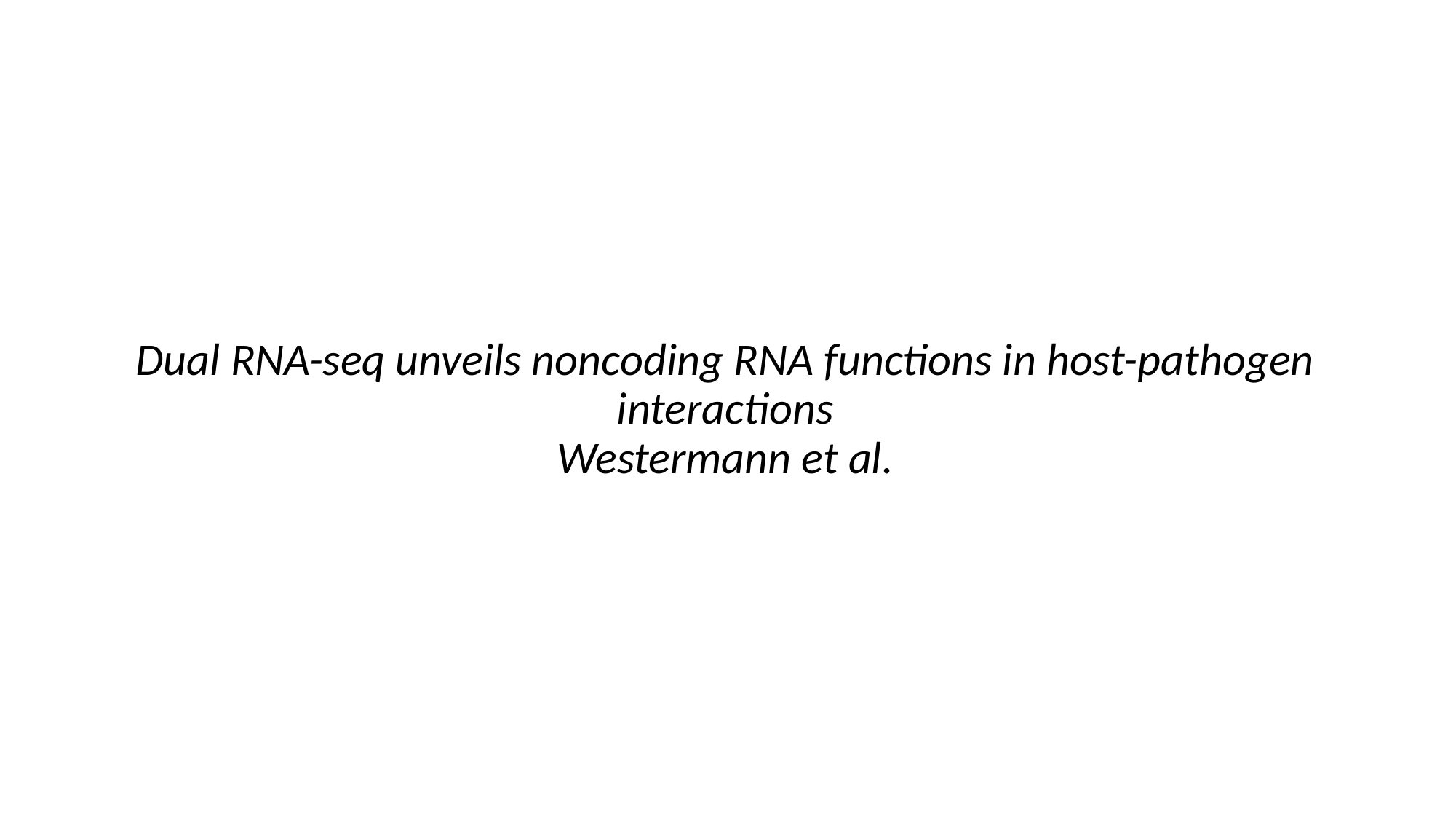

# Dual RNA-seq unveils noncoding RNA functions in host-pathogen interactions Westermann et al.